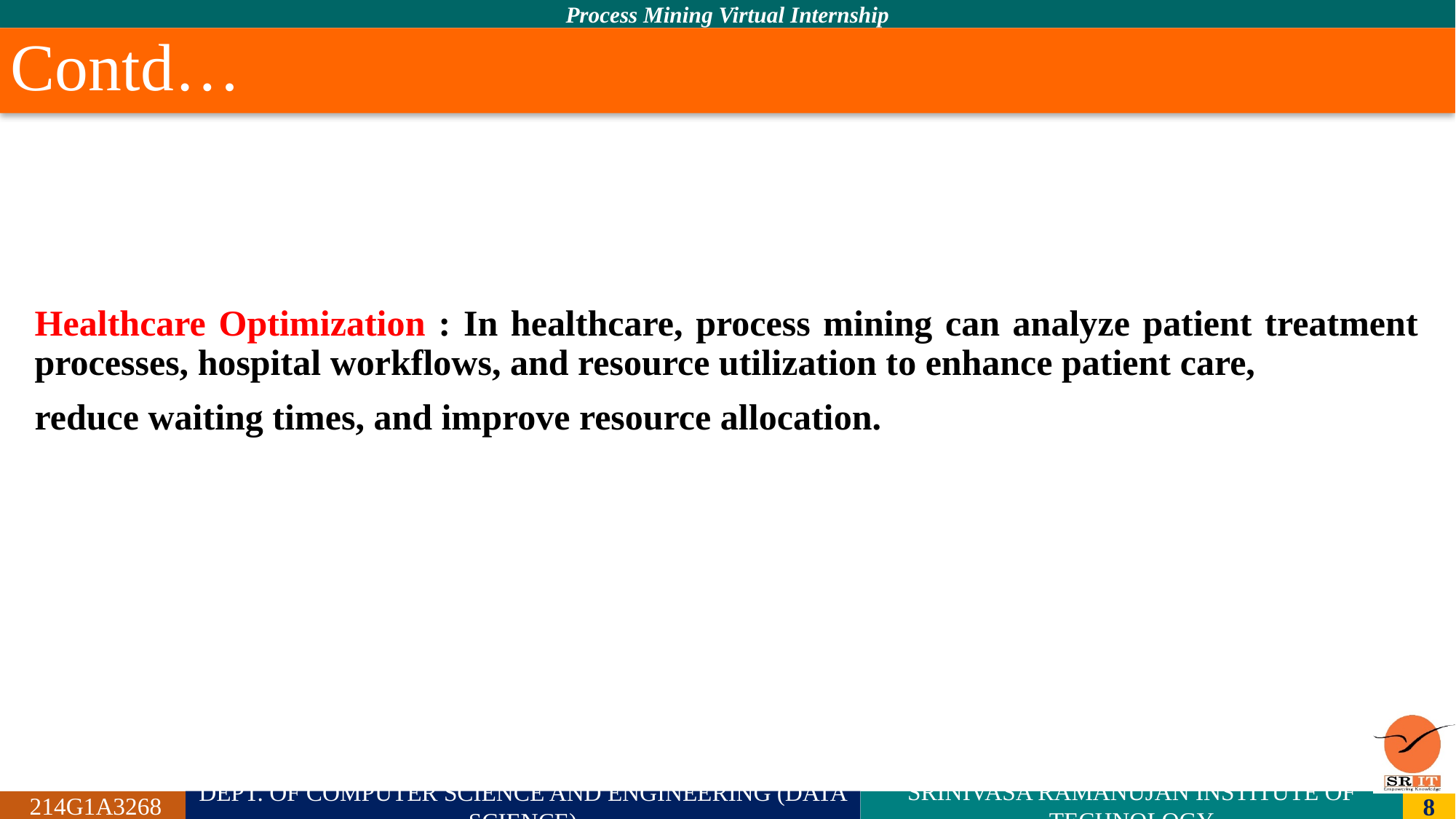

# Contd…

Healthcare Optimization : In healthcare, process mining can analyze patient treatment processes, hospital workflows, and resource utilization to enhance patient care,
reduce waiting times, and improve resource allocation.